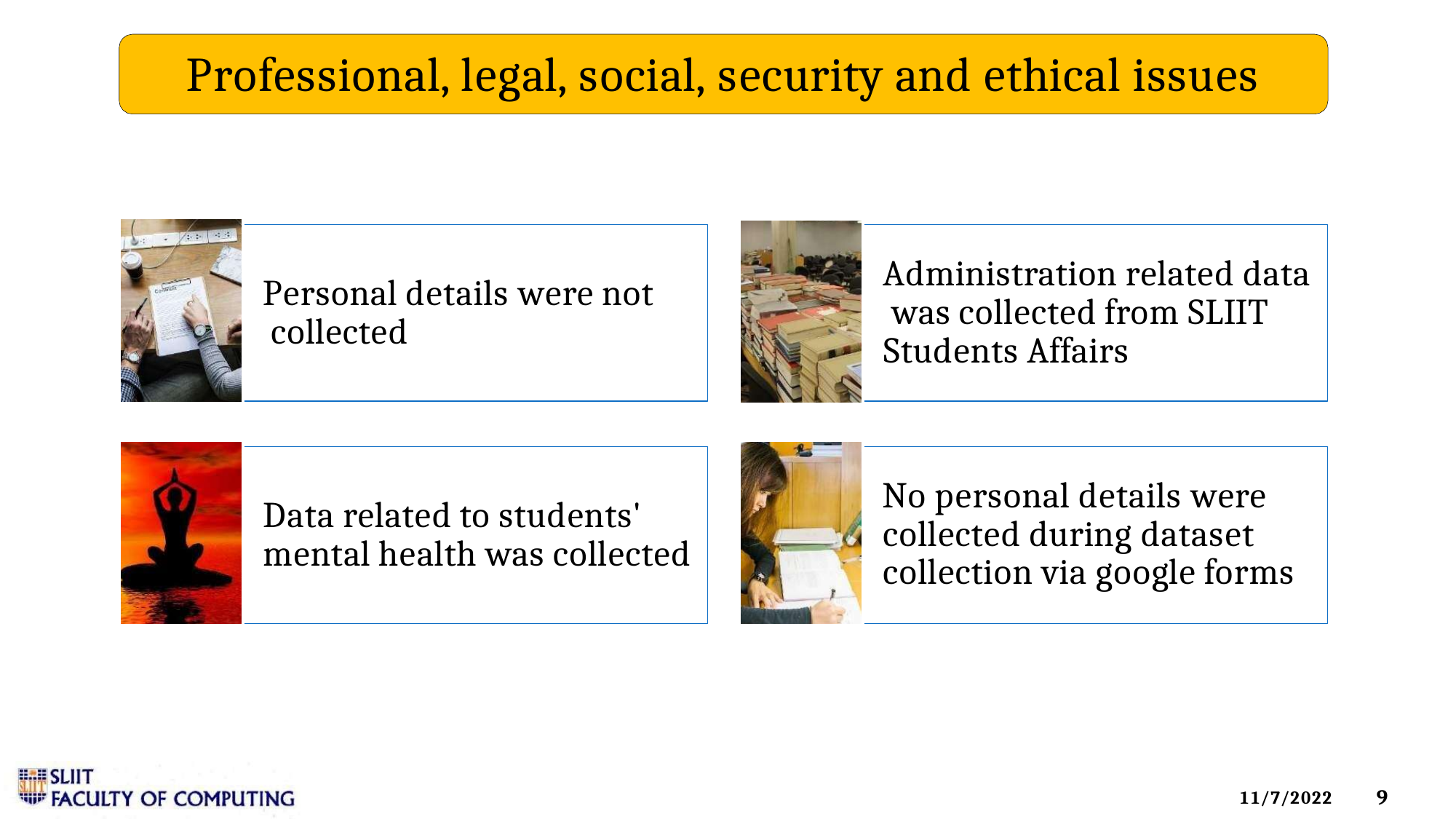

# Professional, legal, social, security and ethical issues

Administration related data  was collected from SLIIT  Students Affairs
Personal details were not  collected

No personal details were  collected during dataset  collection via google forms
Data related to students'  mental health was collected
9
11/7/2022